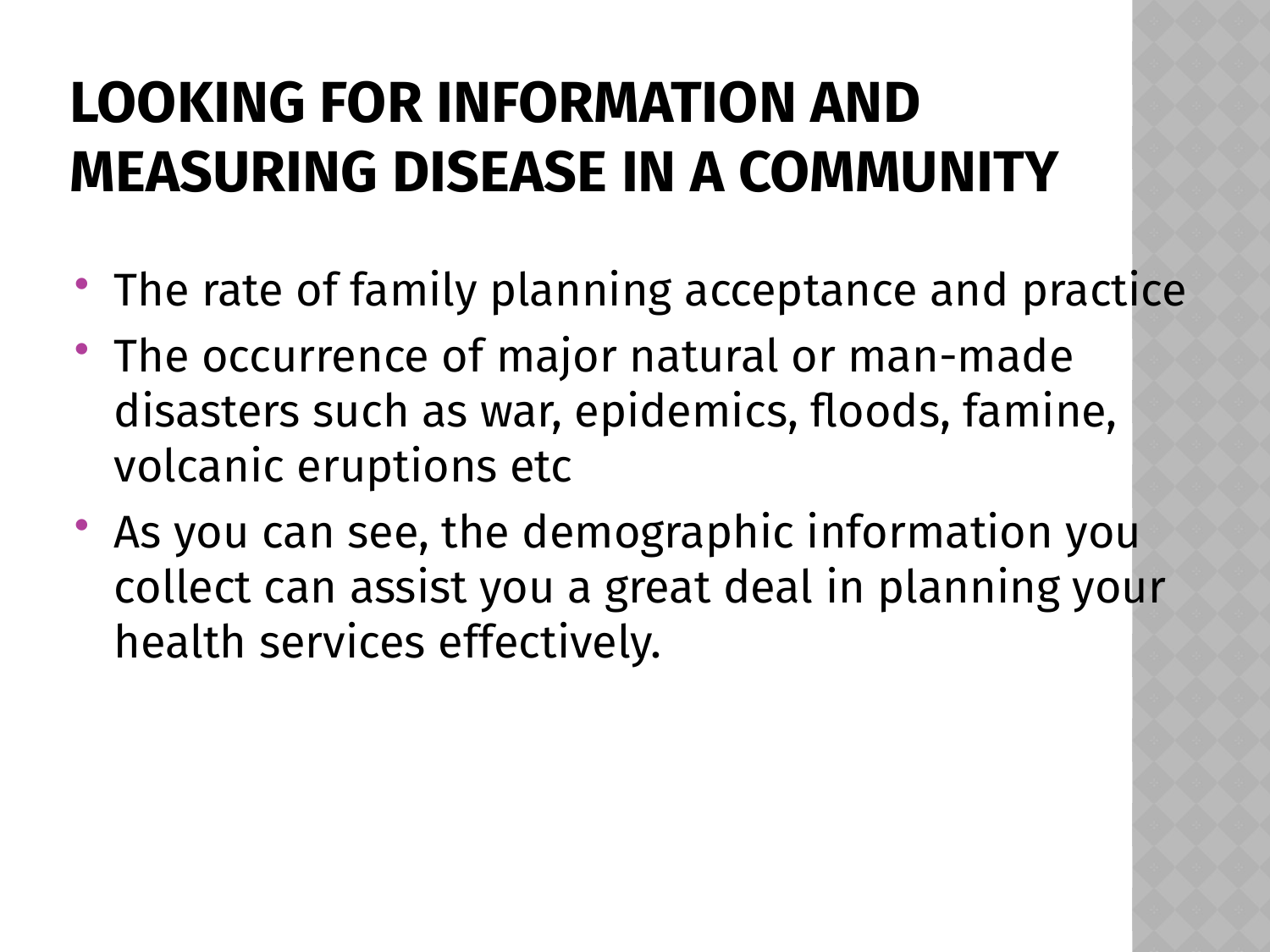

# LOOKING FOR INFORMATION AND MEASURING DISEASE IN A COMMUNITY
The rate of family planning acceptance and practice
The occurrence of major natural or man-made disasters such as war, epidemics, floods, famine, volcanic eruptions etc
As you can see, the demographic information you collect can assist you a great deal in planning your health services effectively.